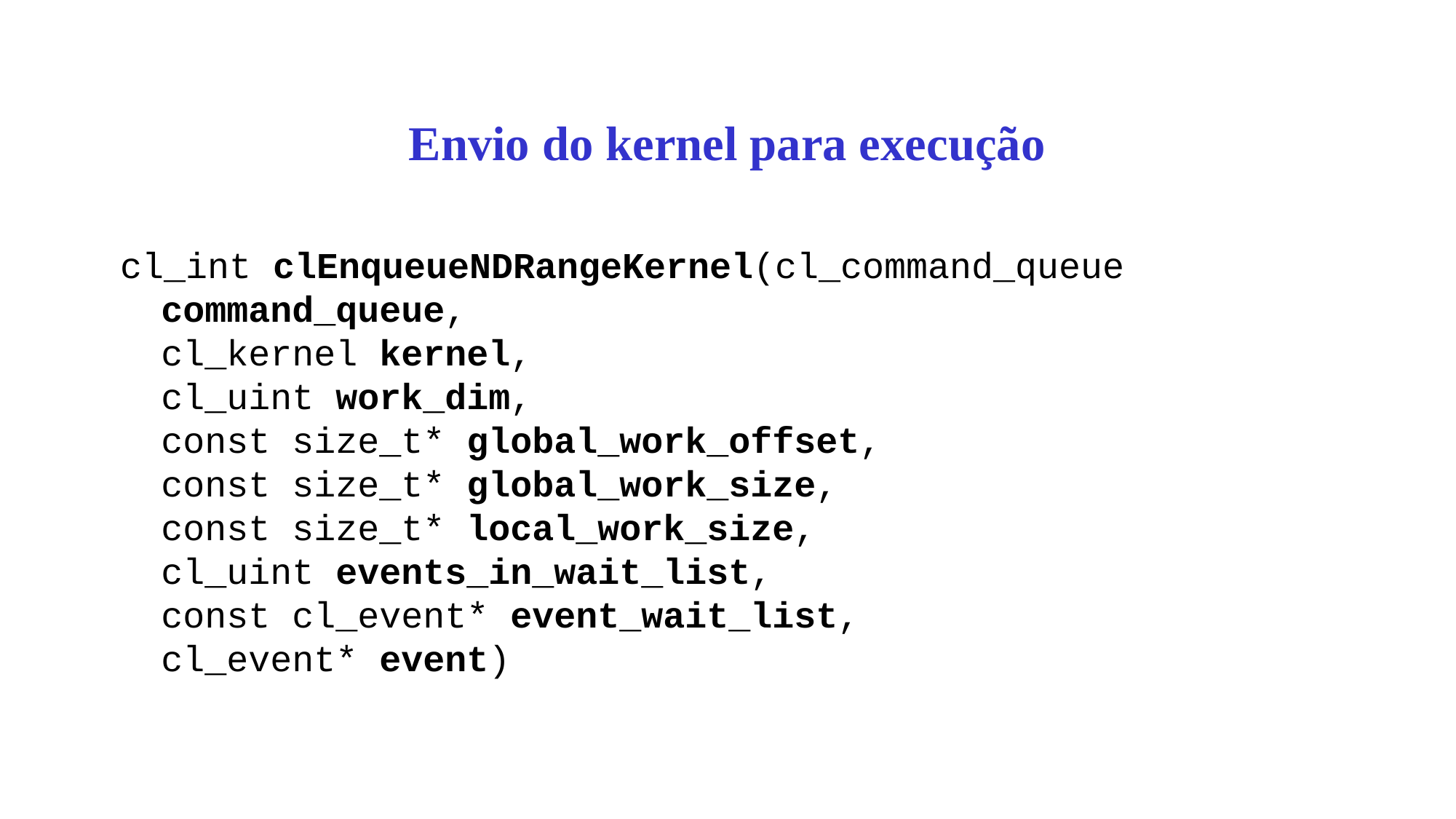

# Envio do kernel para execução
cl_int clEnqueueNDRangeKernel(cl_command_queue command_queue,
cl_kernel kernel,
cl_uint work_dim,
const size_t* global_work_offset,
const size_t* global_work_size,
const size_t* local_work_size,
cl_uint events_in_wait_list,
const cl_event* event_wait_list,
cl_event* event)